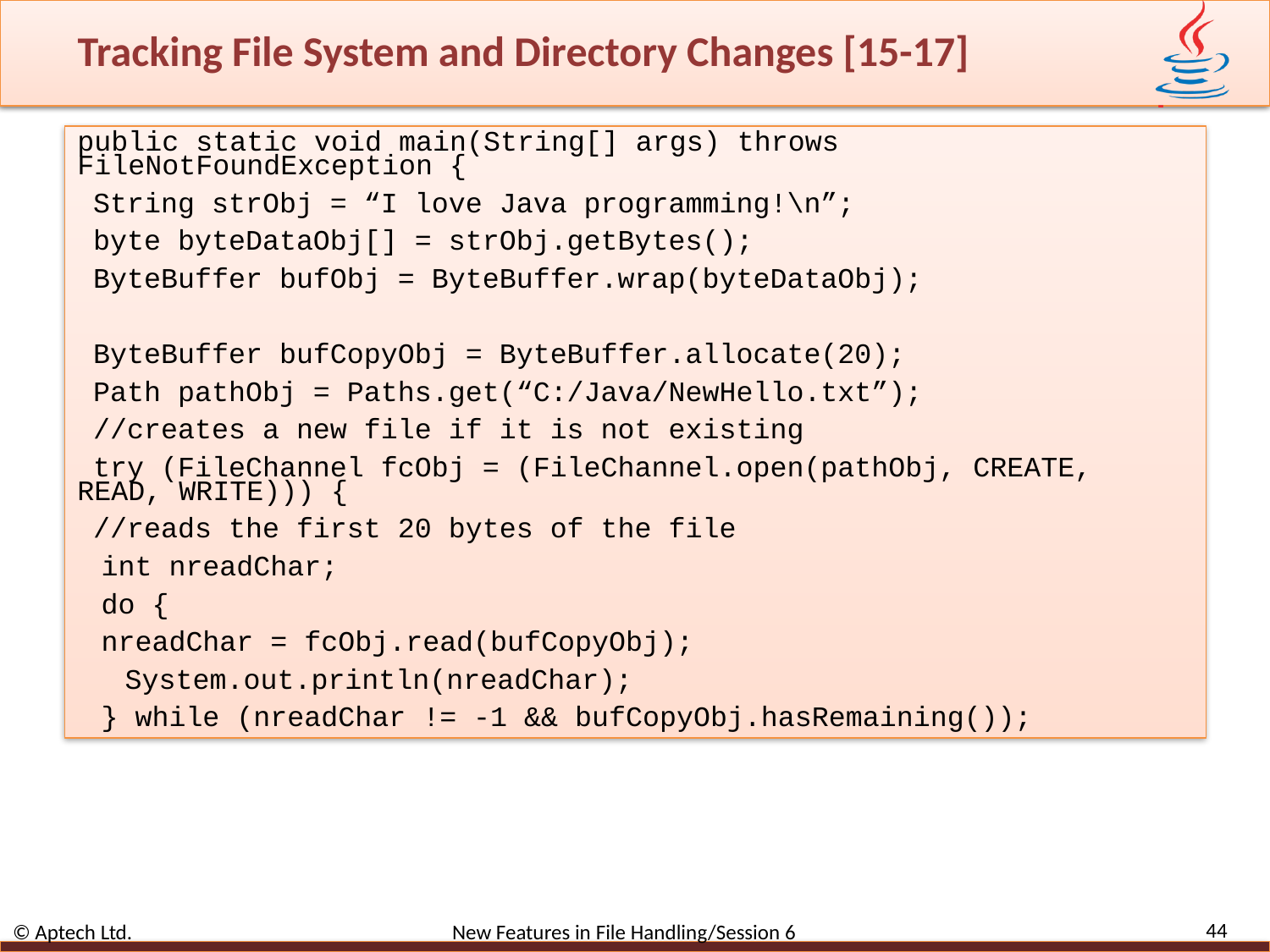

# Tracking File System and Directory Changes [15-17]
public static void main(String[] args) throws FileNotFoundException {
String strObj = “I love Java programming!\n”;
byte byteDataObj[] = strObj.getBytes();
ByteBuffer bufObj = ByteBuffer.wrap(byteDataObj);

ByteBuffer bufCopyObj = ByteBuffer.allocate(20);
Path pathObj = Paths.get(“C:/Java/NewHello.txt”);
//creates a new file if it is not existing
try (FileChannel fcObj = (FileChannel.open(pathObj, CREATE, READ, WRITE))) {
//reads the first 20 bytes of the file
int nreadChar;
do {
nreadChar = fcObj.read(bufCopyObj);
System.out.println(nreadChar);
} while (nreadChar != -1 && bufCopyObj.hasRemaining());

44
© Aptech Ltd.                                                                  New Features in File Handling/Session 6